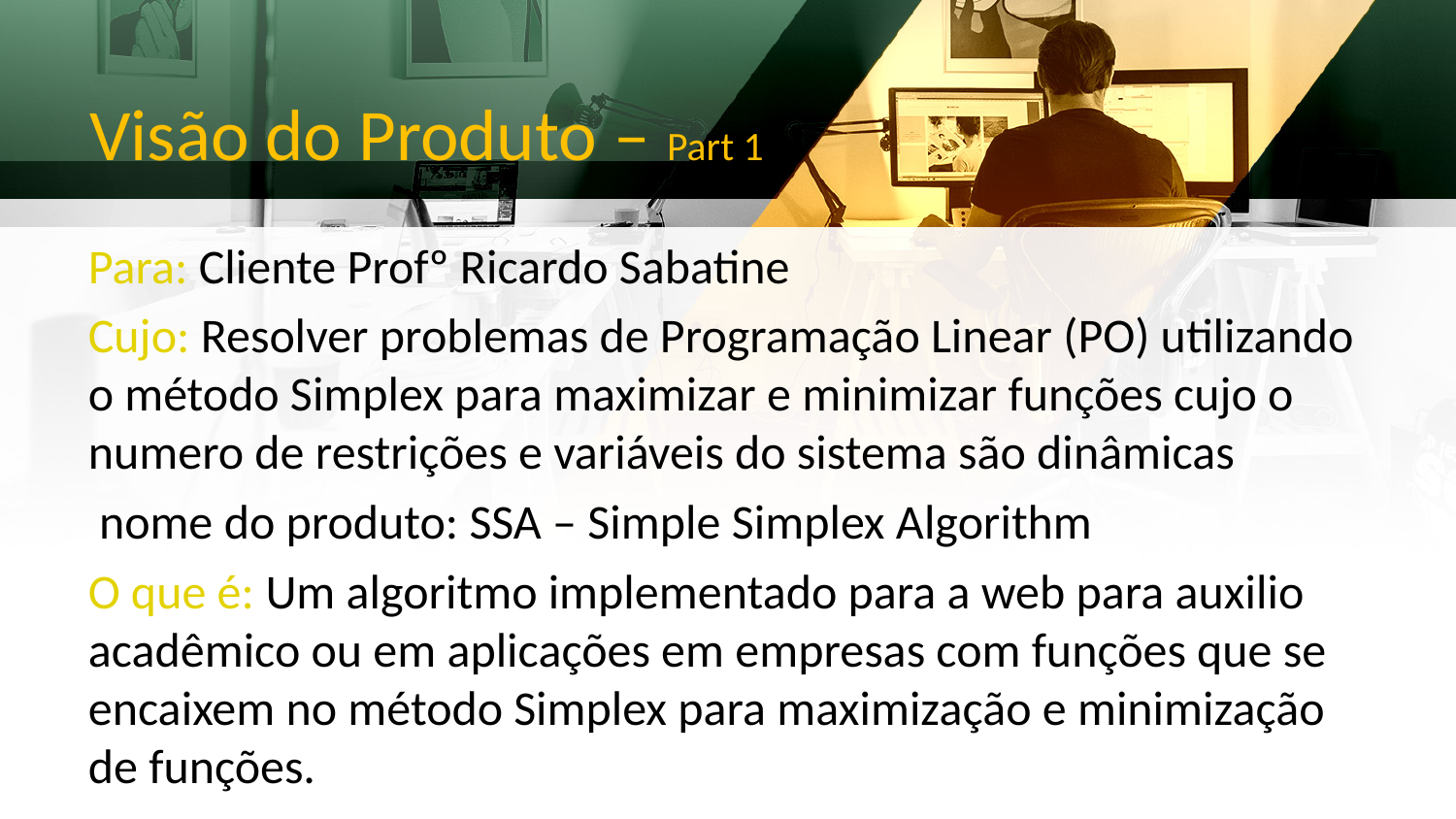

Visão do Produto – Part 1
Para: Cliente Profº Ricardo Sabatine
Cujo: Resolver problemas de Programação Linear (PO) utilizando o método Simplex para maximizar e minimizar funções cujo o numero de restrições e variáveis do sistema são dinâmicas
 nome do produto: SSA – Simple Simplex Algorithm
O que é: Um algoritmo implementado para a web para auxilio acadêmico ou em aplicações em empresas com funções que se encaixem no método Simplex para maximização e minimização de funções.